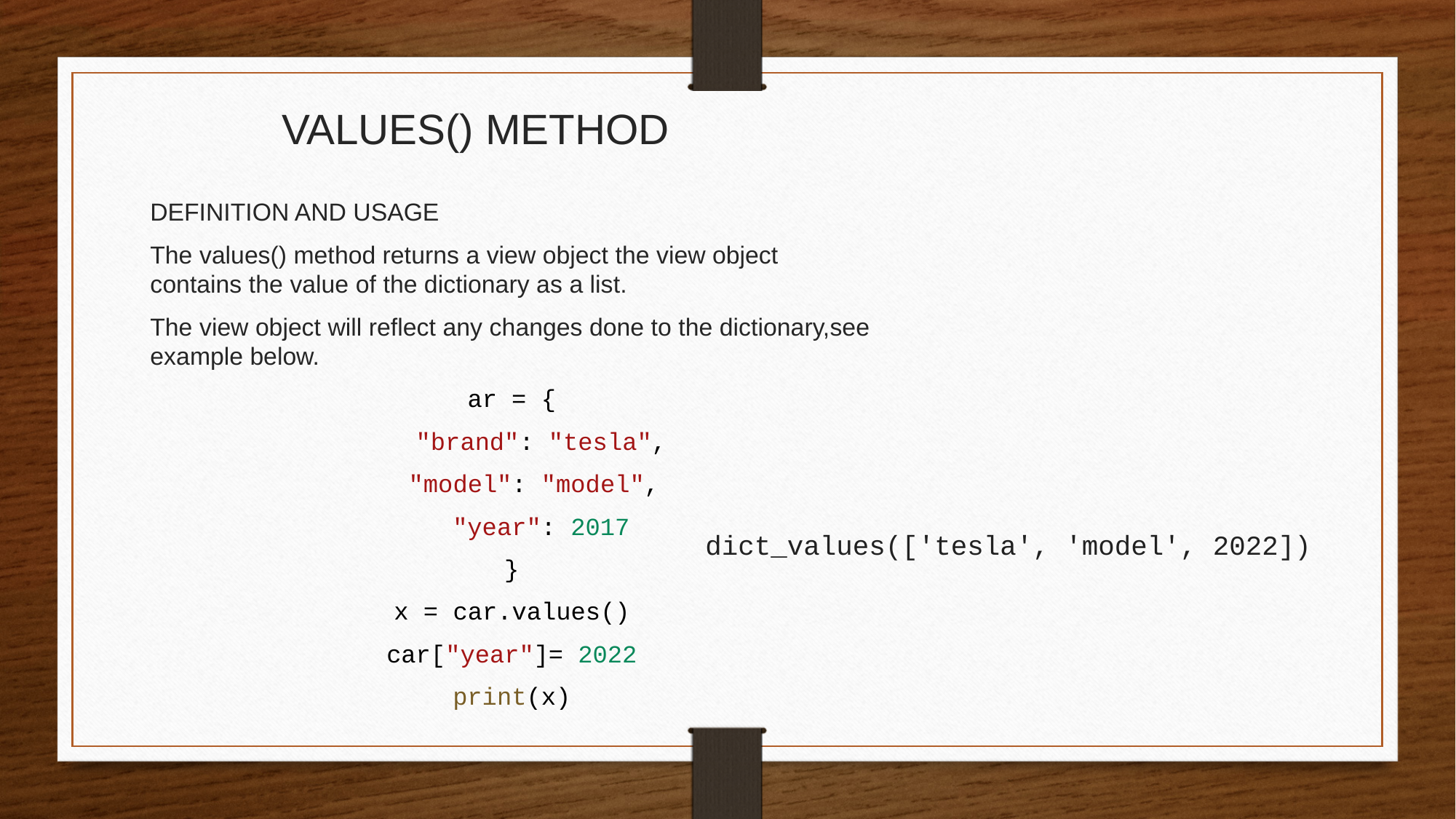

# VALUES() METHOD
DEFINITION AND USAGE
The values() method returns a view object the view object contains the value of the dictionary as a list.
The view object will reflect any changes done to the dictionary,see example below.
ar = {
    "brand": "tesla",
    "model": "model",
    "year": 2017
}
x = car.values()
car["year"]= 2022
print(x)

dict_values(['tesla', 'model', 2022])